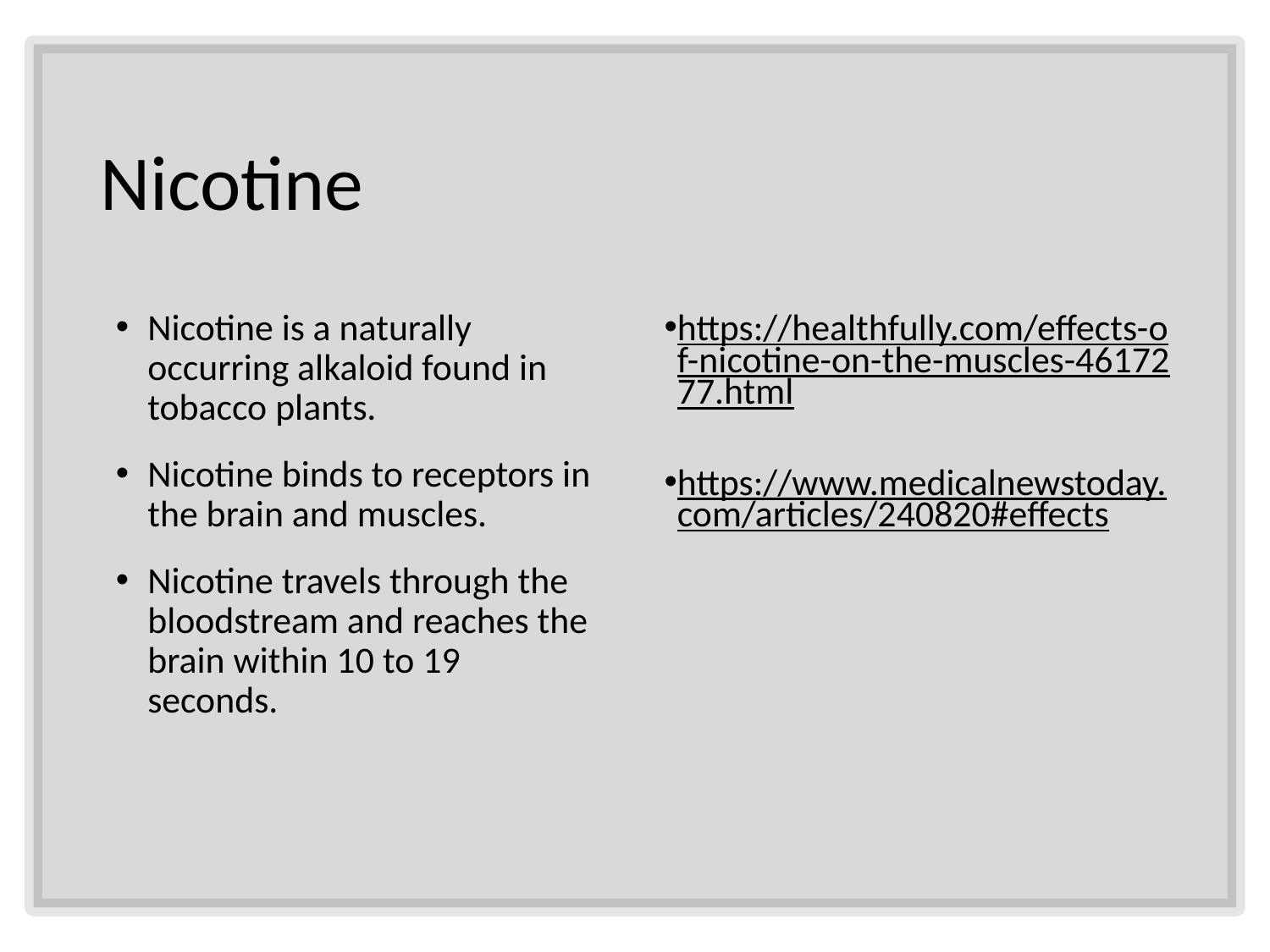

# Nicotine
Nicotine is a naturally occurring alkaloid found in tobacco plants.
Nicotine binds to receptors in the brain and muscles.
Nicotine travels through the bloodstream and reaches the brain within 10 to 19 seconds.
https://healthfully.com/effects-of-nicotine-on-the-muscles-4617277.html
https://www.medicalnewstoday.com/articles/240820#effects